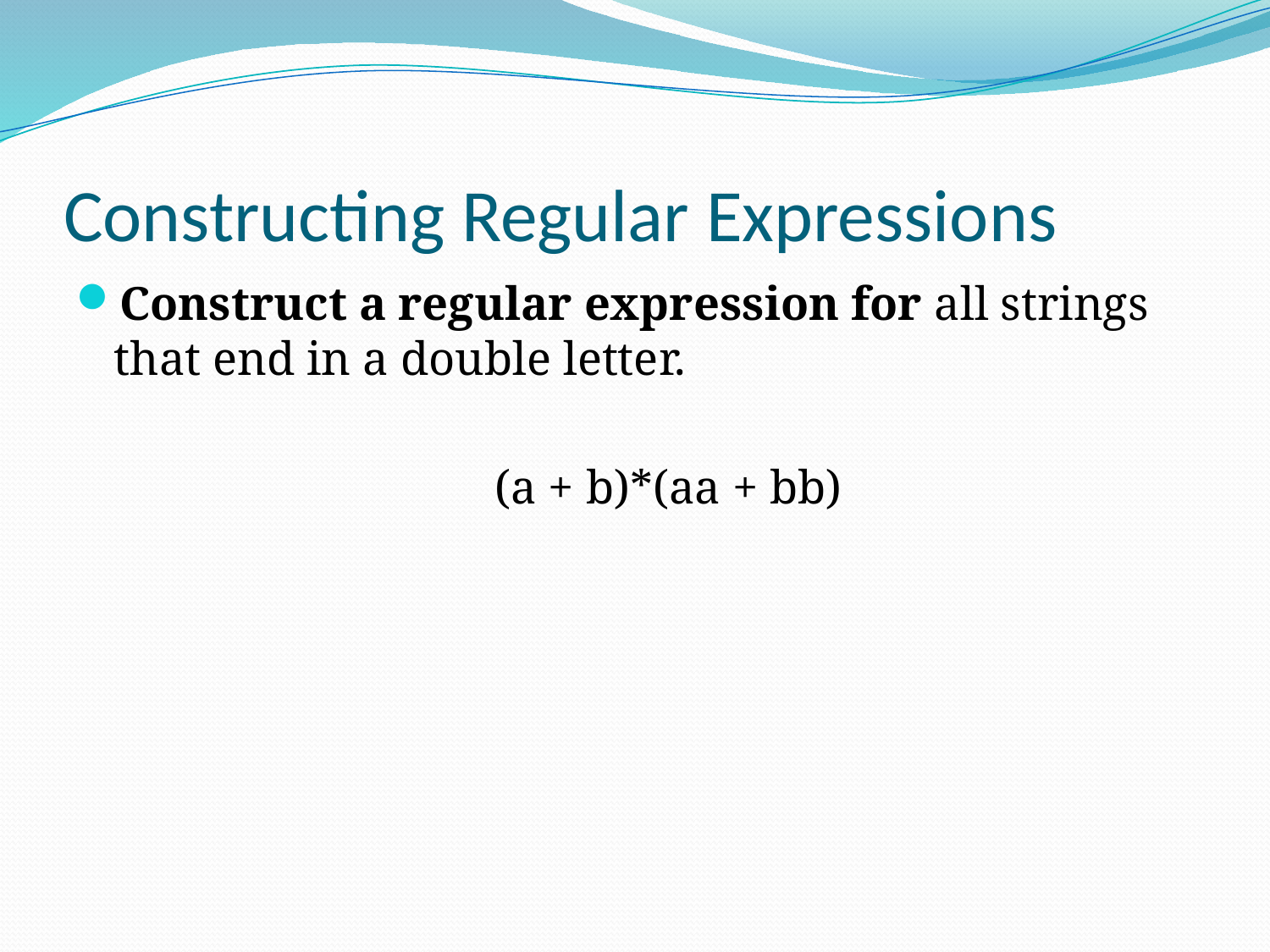

# Constructing Regular Expressions
Construct a regular expression for all strings that end in a double letter.

				(a + b)*(aa + bb)